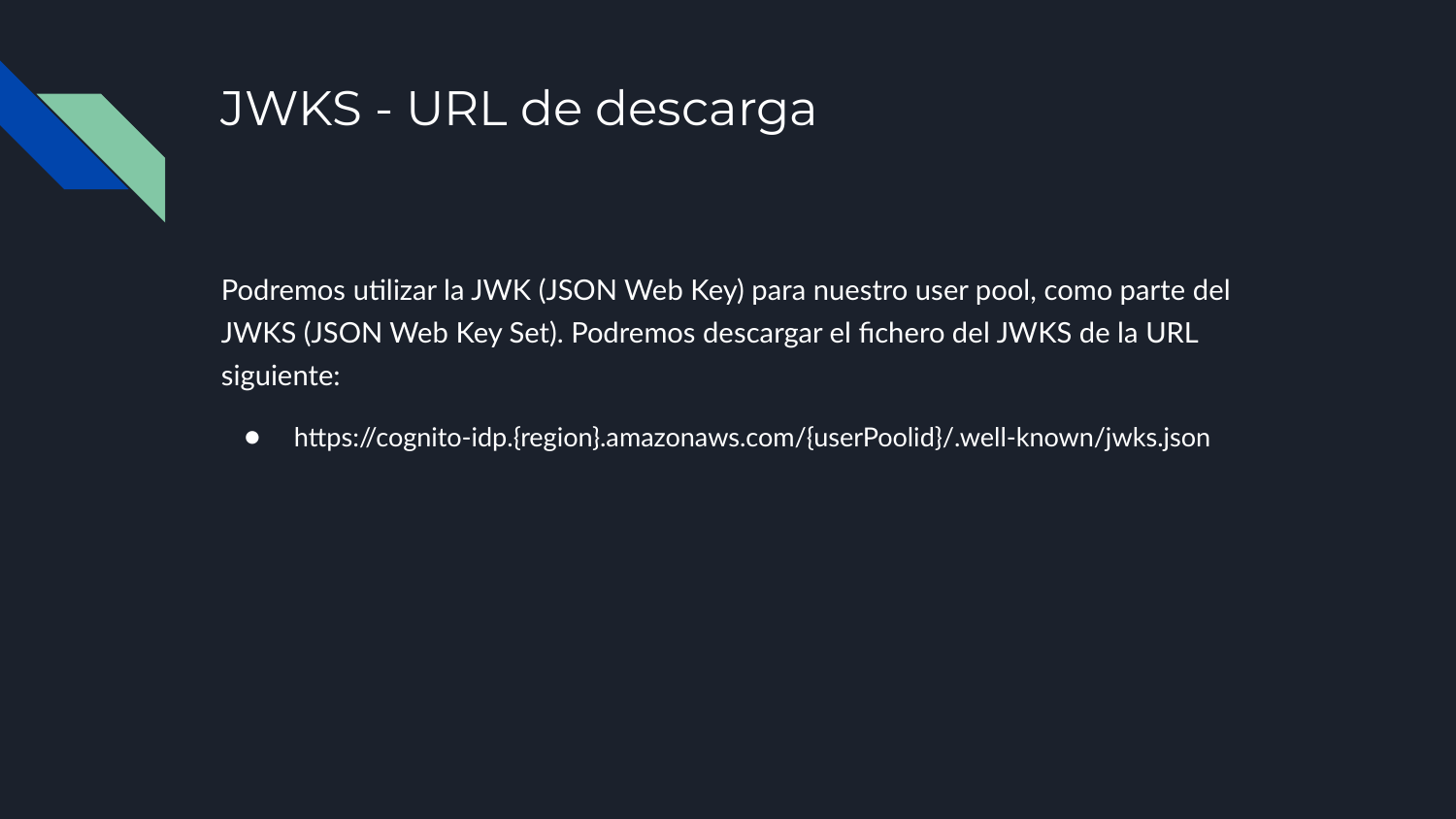

# JWKS - URL de descarga
Podremos utilizar la JWK (JSON Web Key) para nuestro user pool, como parte del JWKS (JSON Web Key Set). Podremos descargar el fichero del JWKS de la URL siguiente:
https://cognito-idp.{region}.amazonaws.com/{userPoolid}/.well-known/jwks.json